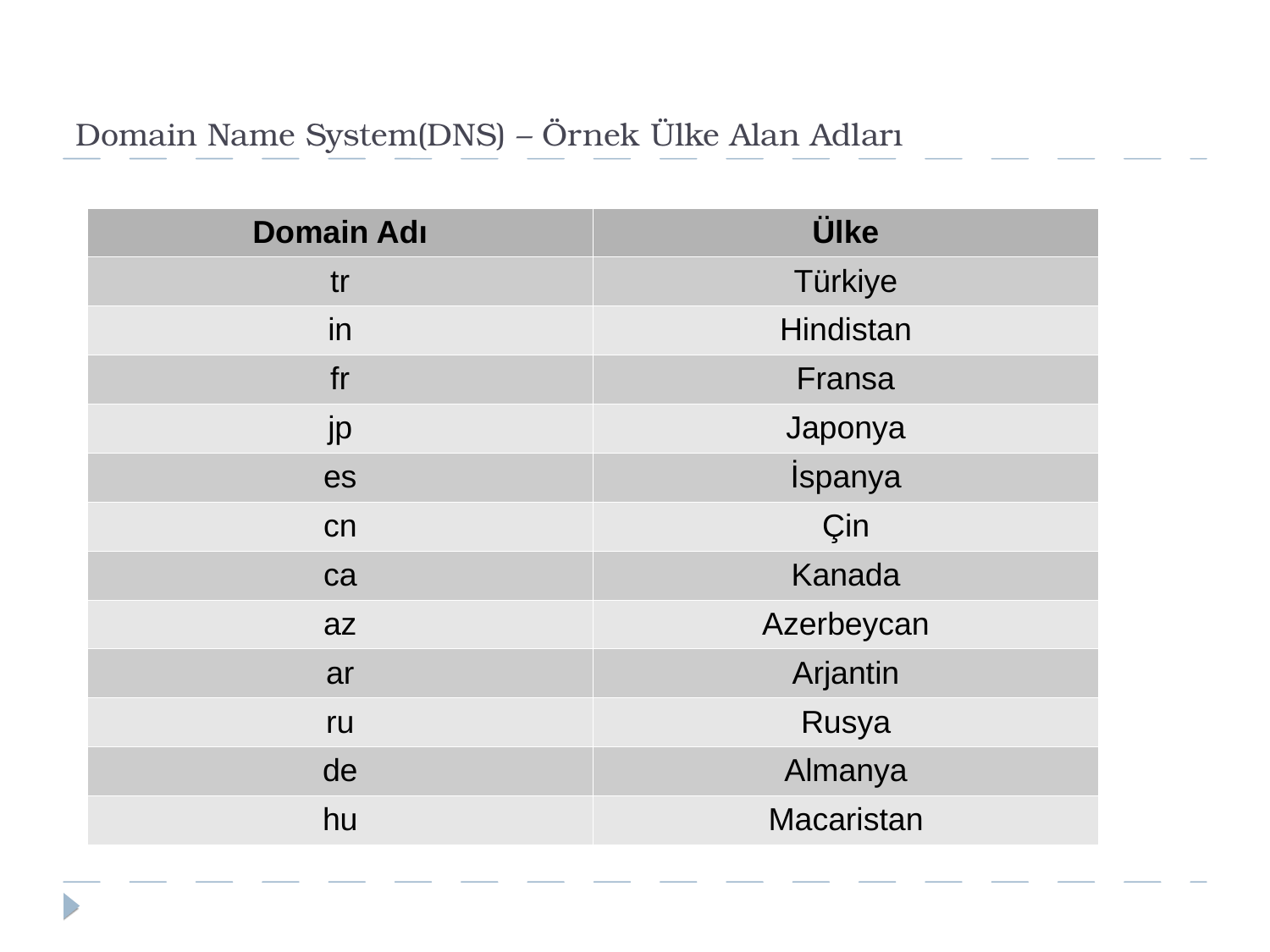

Domain Name System(DNS) – Örnek Ülke Alan Adları

| Domain Adı | Ülke |
| --- | --- |
| tr | Türkiye |
| in | Hindistan |
| fr | Fransa |
| jp | Japonya |
| es | İspanya |
| cn | Çin |
| ca | Kanada |
| az | Azerbeycan |
| ar | Arjantin |
| ru | Rusya |
| de | Almanya |
| hu | Macaristan |